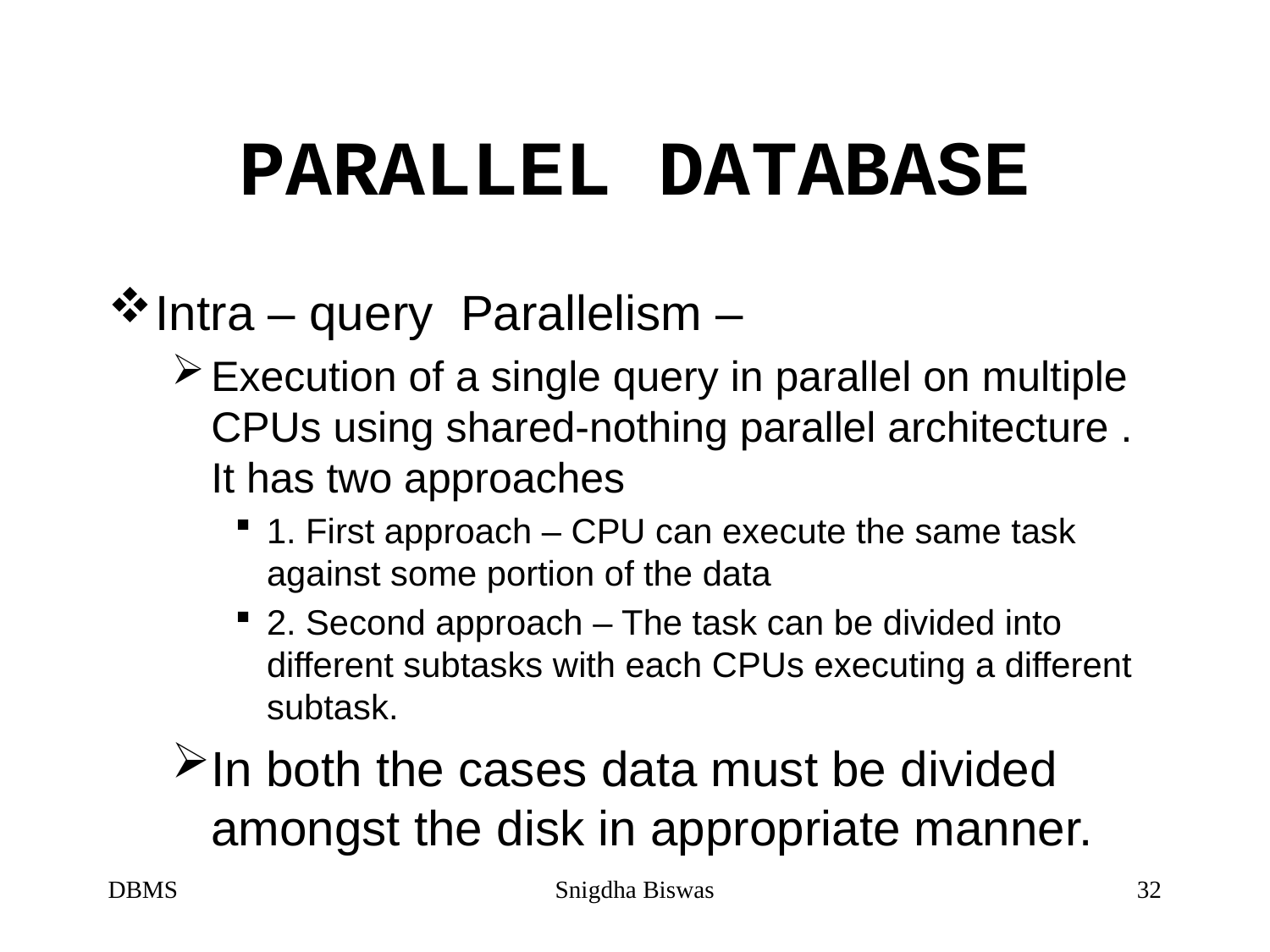

# PARALLEL DATABASE
Intra – query  Parallelism –
Execution of a single query in parallel on multiple CPUs using shared-nothing parallel architecture . It has two approaches
1. First approach – CPU can execute the same task against some portion of the data
2. Second approach – The task can be divided into different subtasks with each CPUs executing a different subtask.
In both the cases data must be divided amongst the disk in appropriate manner.

DBMS
Snigdha Biswas
32